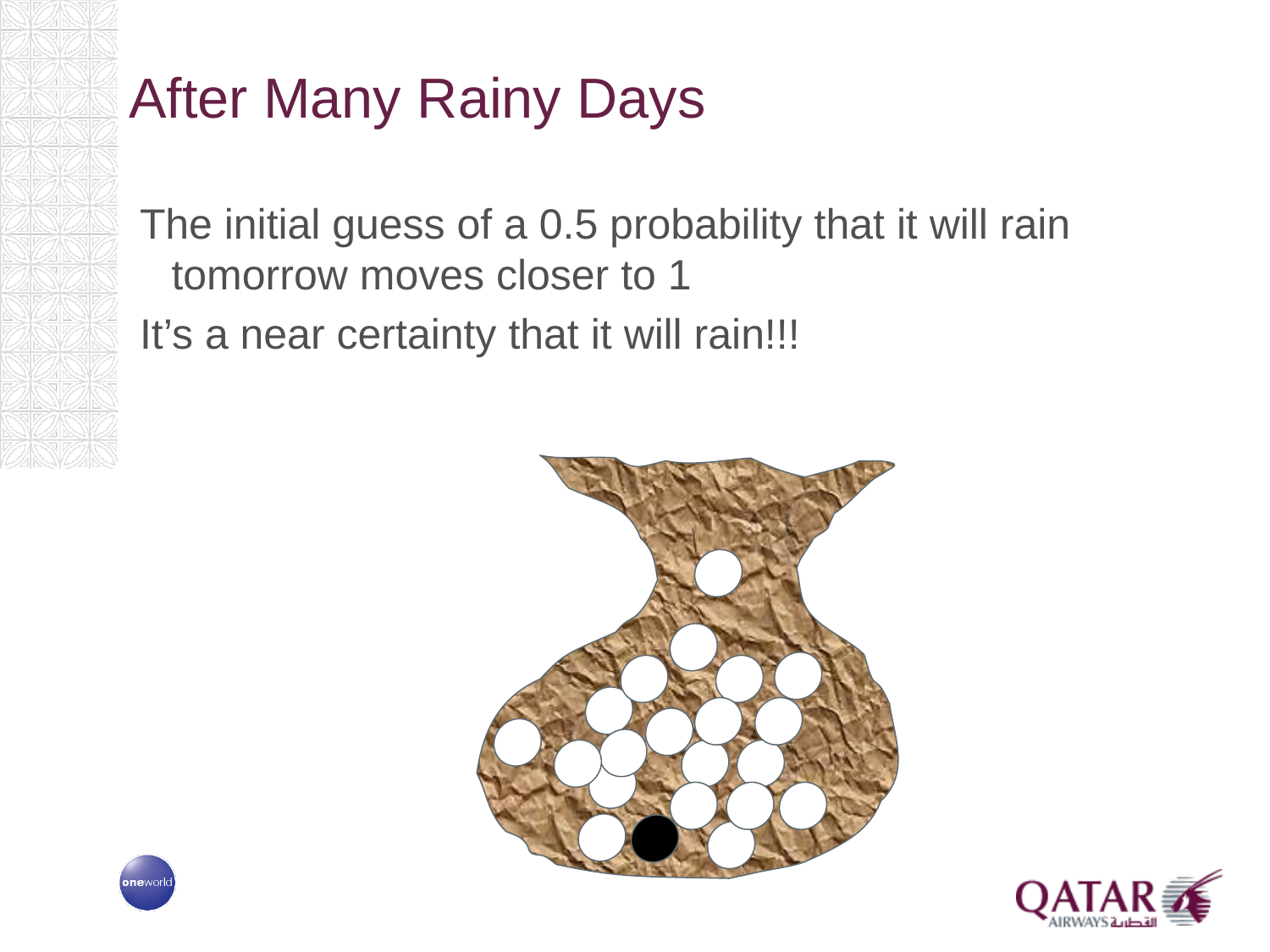

# After Many Rainy Days
The initial guess of a 0.5 probability that it will rain tomorrow moves closer to 1
It’s a near certainty that it will rain!!!